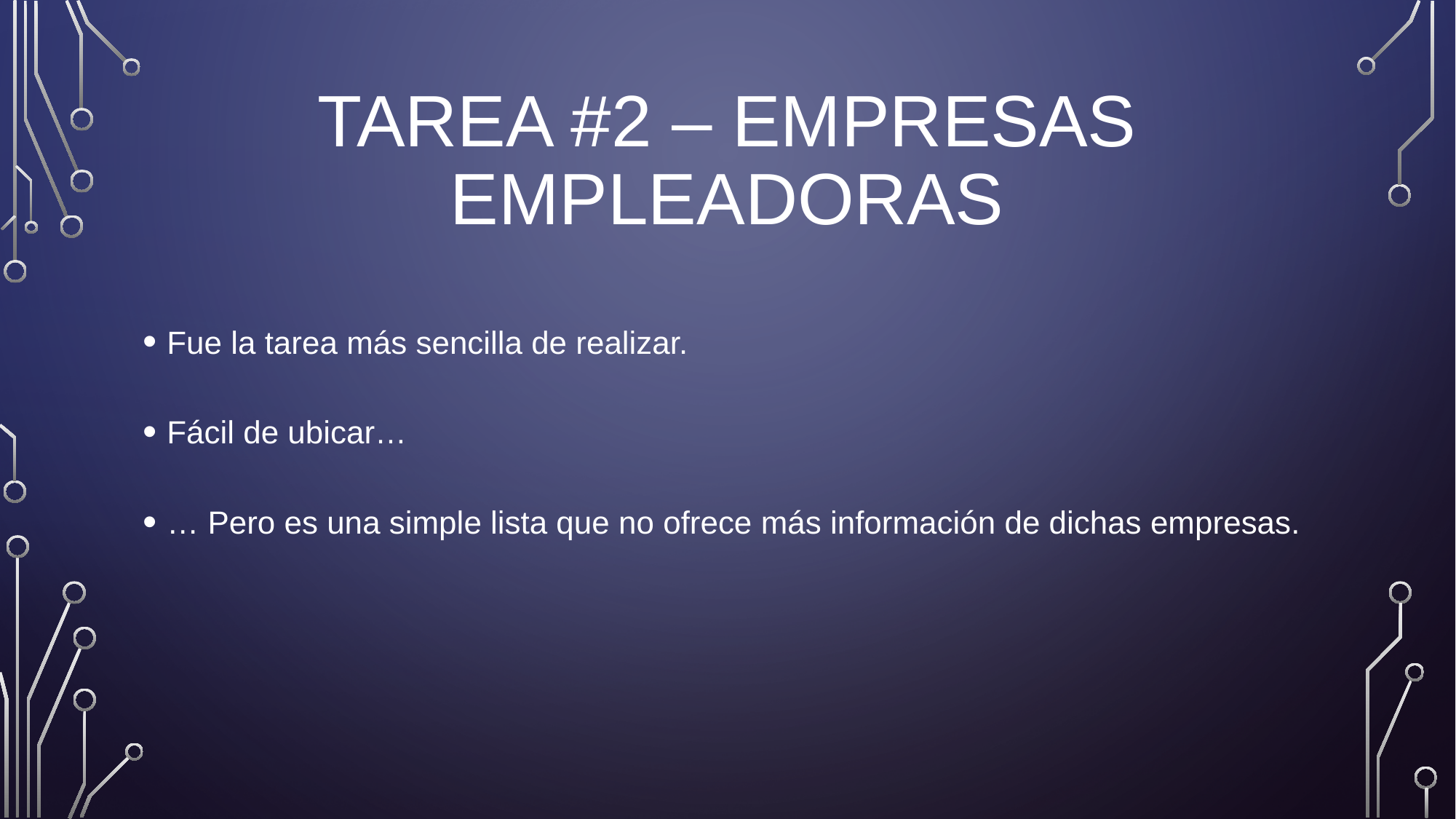

# TAREA #2 – EMPRESAS EMPLEADORAS
Fue la tarea más sencilla de realizar.
Fácil de ubicar…
… Pero es una simple lista que no ofrece más información de dichas empresas.